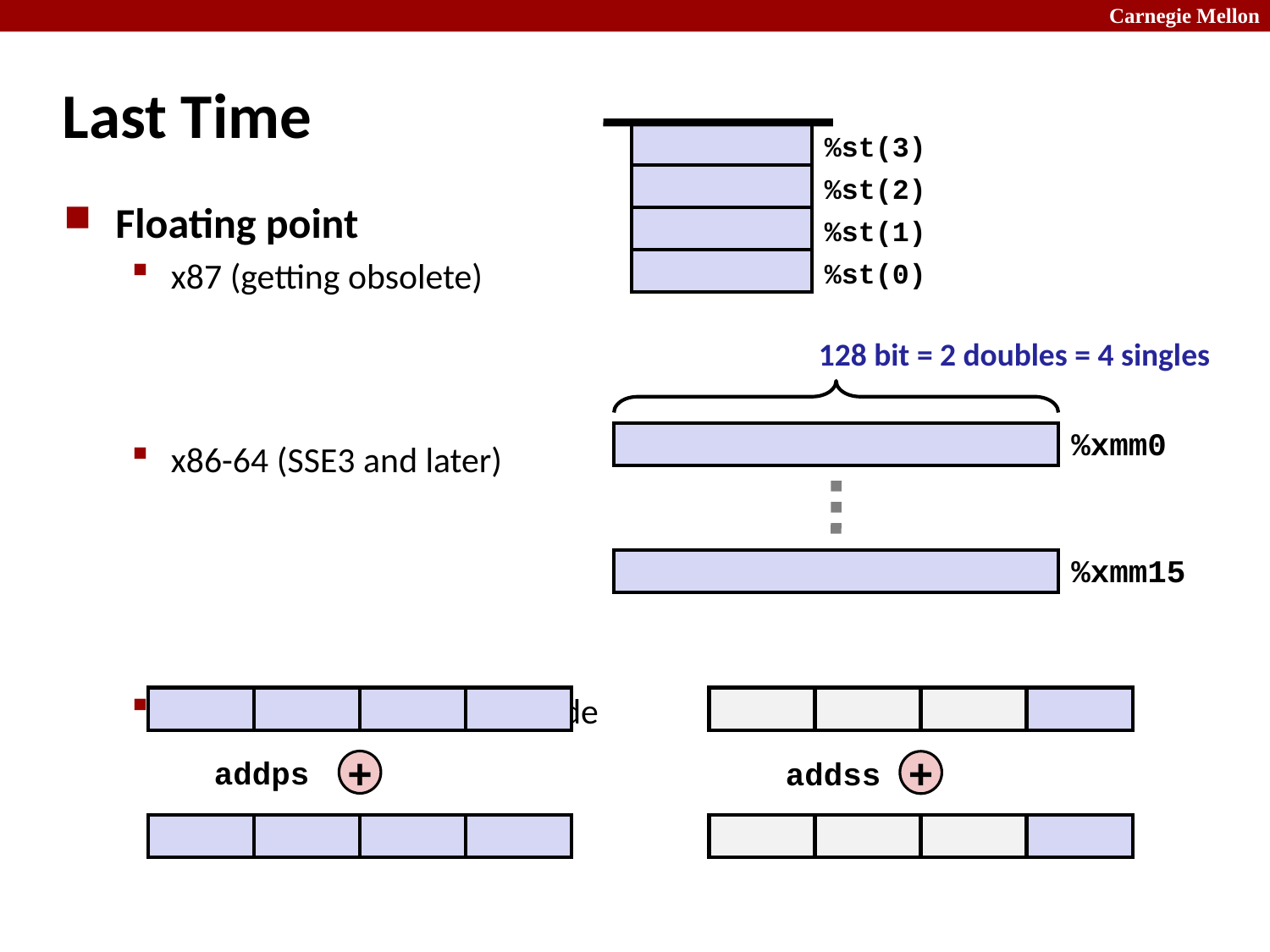

# Last Time

%st(3)

%st(2)

Floating point
x87 (getting obsolete)

x86-64 (SSE3 and later)

Vector mode and scalar mode

%st(1)

%st(0)
128 bit = 2 doubles = 4 singles
%xmm0

%xmm15

addps
addss
+
+